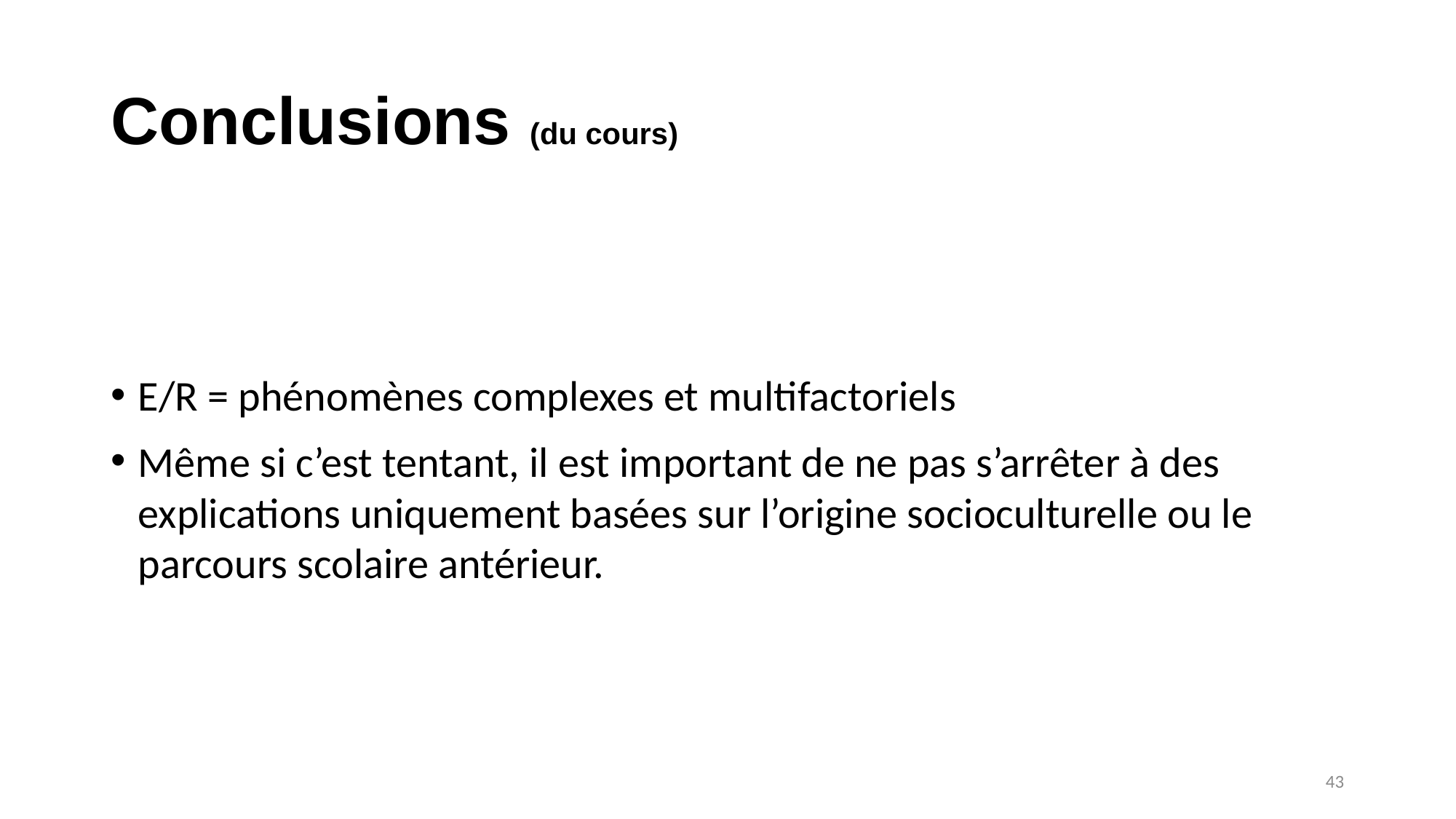

# Conclusions (du cours)
E/R = phénomènes complexes et multifactoriels
Même si c’est tentant, il est important de ne pas s’arrêter à des explications uniquement basées sur l’origine socioculturelle ou le parcours scolaire antérieur.
43